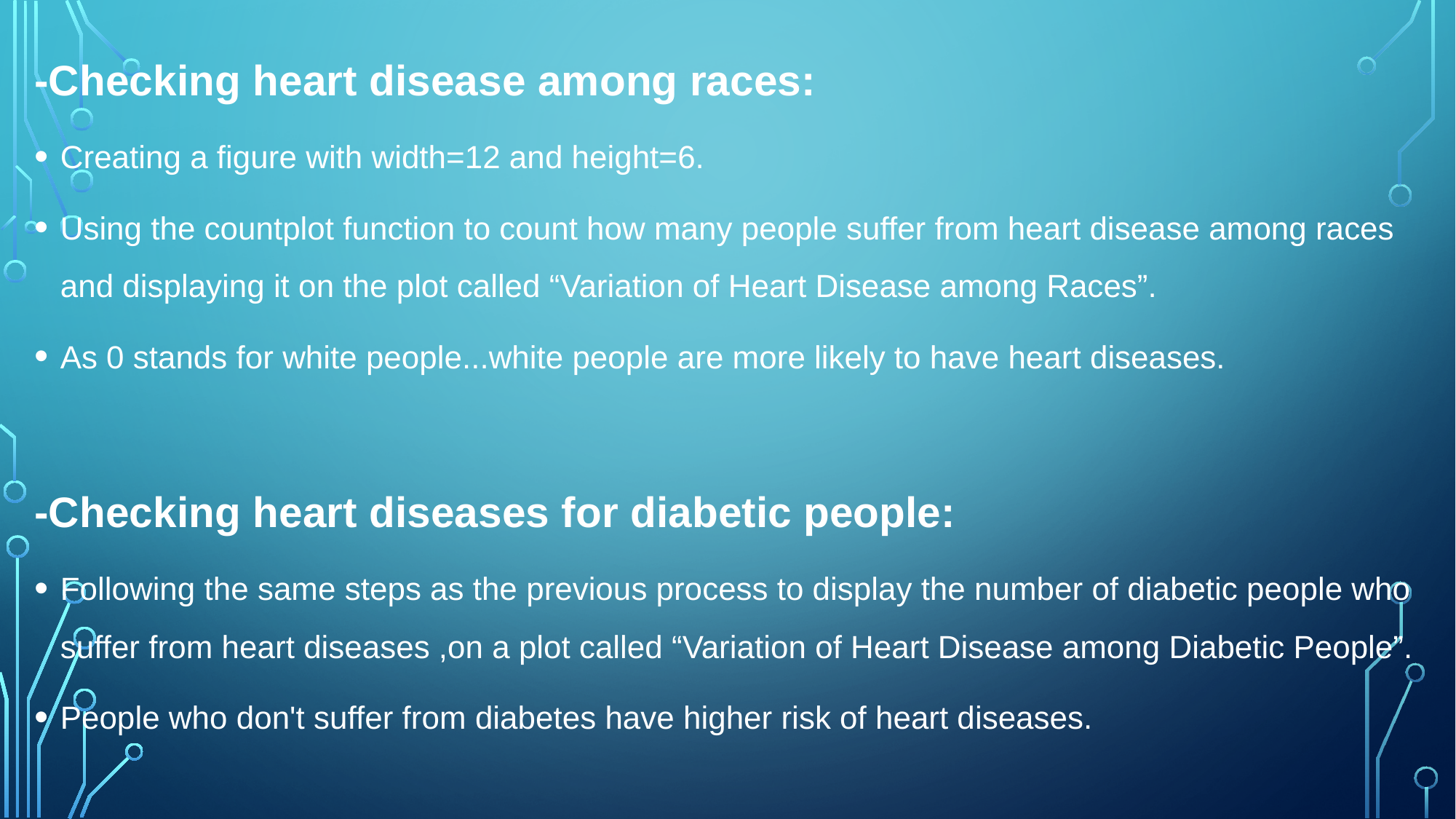

-Checking heart disease among races:
Creating a figure with width=12 and height=6.
Using the countplot function to count how many people suffer from heart disease among races and displaying it on the plot called “Variation of Heart Disease among Races”.
As 0 stands for white people...white people are more likely to have heart diseases.

-Checking heart diseases for diabetic people:
Following the same steps as the previous process to display the number of diabetic people who suffer from heart diseases ,on a plot called “Variation of Heart Disease among Diabetic People”.
People who don't suffer from diabetes have higher risk of heart diseases.